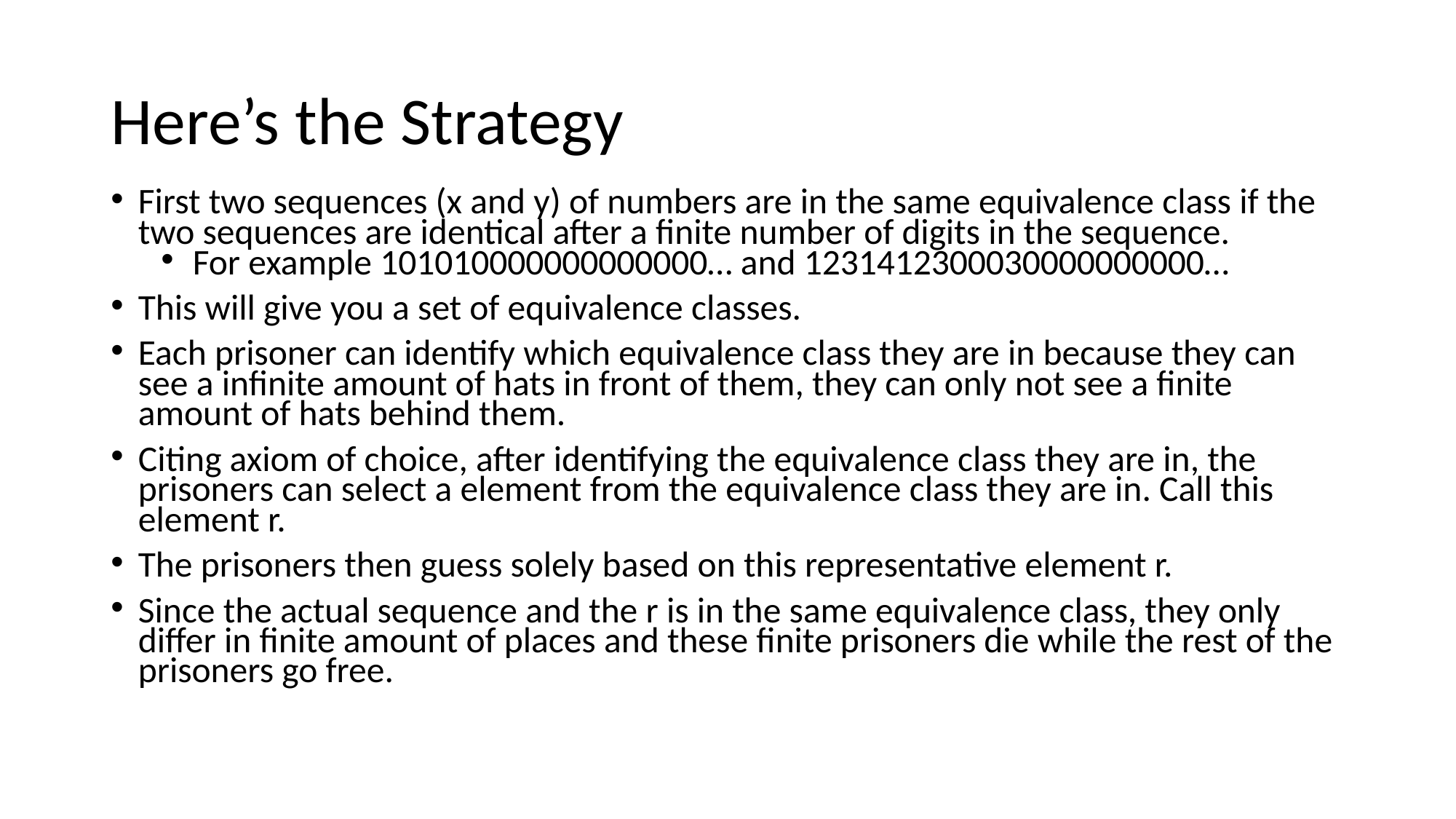

# Here’s the Strategy
First two sequences (x and y) of numbers are in the same equivalence class if the two sequences are identical after a finite number of digits in the sequence.
For example 101010000000000000… and 1231412300030000000000…
This will give you a set of equivalence classes.
Each prisoner can identify which equivalence class they are in because they can see a infinite amount of hats in front of them, they can only not see a finite amount of hats behind them.
Citing axiom of choice, after identifying the equivalence class they are in, the prisoners can select a element from the equivalence class they are in. Call this element r.
The prisoners then guess solely based on this representative element r.
Since the actual sequence and the r is in the same equivalence class, they only differ in finite amount of places and these finite prisoners die while the rest of the prisoners go free.